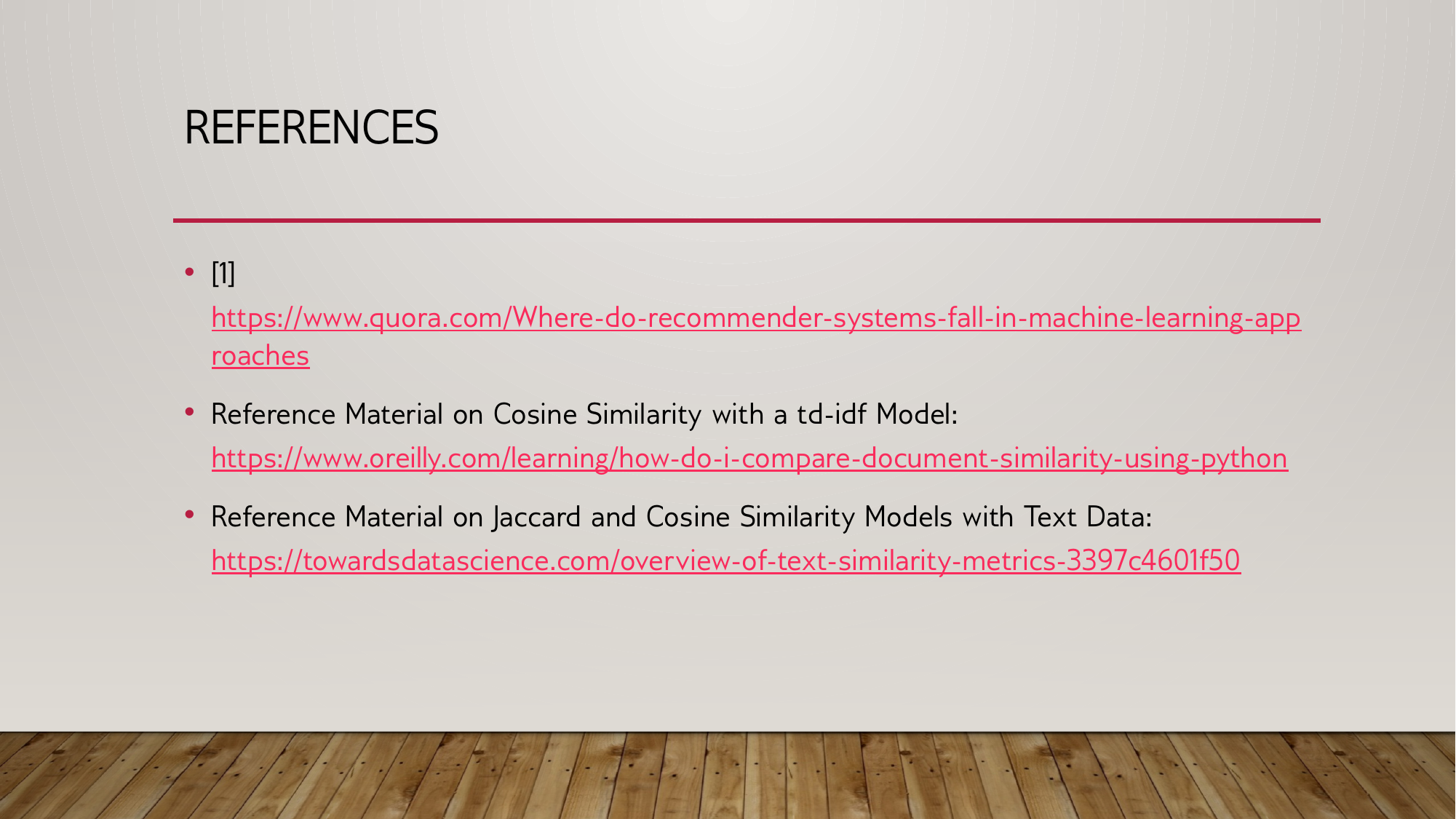

# References
[1] https://www.quora.com/Where-do-recommender-systems-fall-in-machine-learning-approaches
Reference Material on Cosine Similarity with a td-idf Model: https://www.oreilly.com/learning/how-do-i-compare-document-similarity-using-python
Reference Material on Jaccard and Cosine Similarity Models with Text Data: https://towardsdatascience.com/overview-of-text-similarity-metrics-3397c4601f50